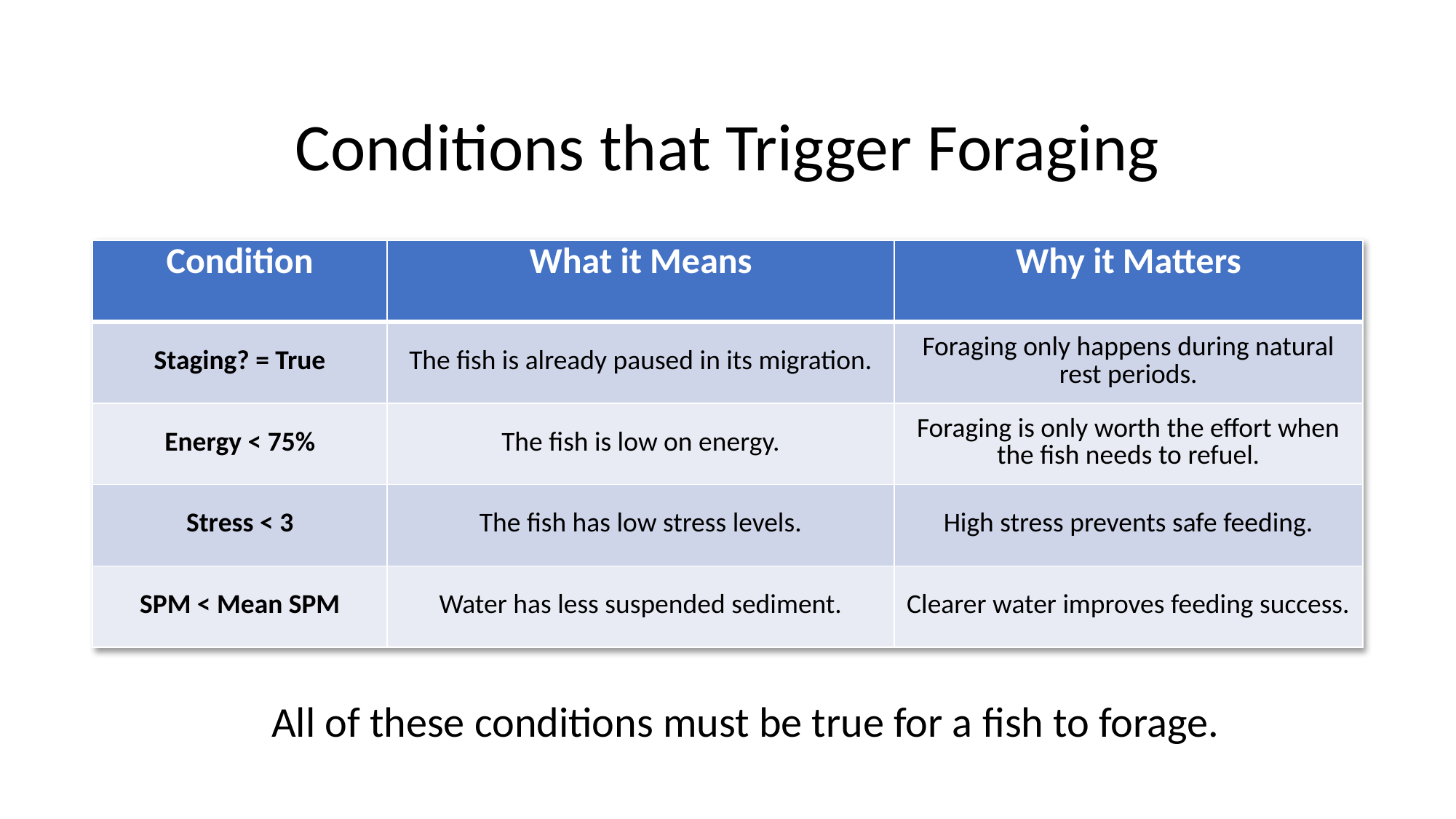

# Conditions that Trigger Foraging
| Condition | What it Means | Why it Matters |
| --- | --- | --- |
| Staging? = True | The fish is already paused in its migration. | Foraging only happens during natural rest periods. |
| Energy < 75% | The fish is low on energy. | Foraging is only worth the effort when the fish needs to refuel. |
| Stress < 3 | The fish has low stress levels. | High stress prevents safe feeding. |
| SPM < Mean SPM | Water has less suspended sediment. | Clearer water improves feeding success. |
All of these conditions must be true for a fish to forage.